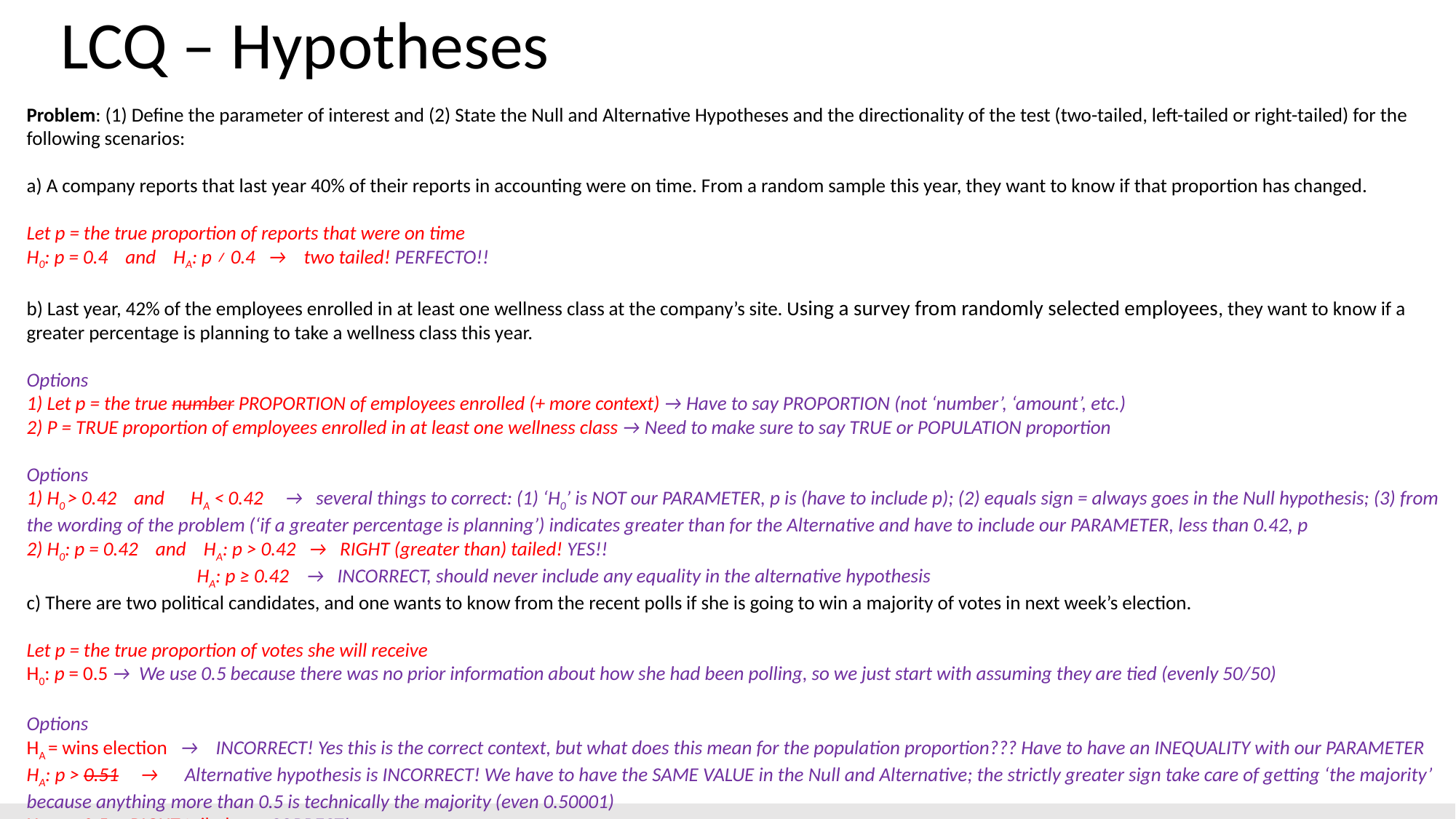

# LCQ – Hypotheses
Problem: (1) Define the parameter of interest and (2) State the Null and Alternative Hypotheses and the directionality of the test (two-tailed, left-tailed or right-tailed) for the following scenarios:

a) A company reports that last year 40% of their reports in accounting were on time. From a random sample this year, they want to know if that proportion has changed.

Let p = the true proportion of reports that were on time
H0: p = 0.4    and    HA: p ≠ 0.4   →    two tailed! PERFECTO!!

b) Last year, 42% of the employees enrolled in at least one wellness class at the company’s site. Using a survey from randomly selected employees, they want to know if a greater percentage is planning to take a wellness class this year.

Options
1) Let p = the true number PROPORTION of employees enrolled (+ more context) → Have to say PROPORTION (not ‘number’, ‘amount’, etc.)
2) P = TRUE proportion of employees enrolled in at least one wellness class → Need to make sure to say TRUE or POPULATION proportion

Options
1) H0 > 0.42    and      HA < 0.42     →   several things to correct: (1) ‘H0’ is NOT our PARAMETER, p is (have to include p); (2) equals sign = always goes in the Null hypothesis; (3) from the wording of the problem (‘if a greater percentage is planning’) indicates greater than for the Alternative and have to include our PARAMETER, less than 0.42, p
2) H0: p = 0.42    and    HA: p > 0.42   →   RIGHT (greater than) tailed! YES!!
                                       HA: p ≥ 0.42    →   INCORRECT, should never include any equality in the alternative hypothesis
c) There are two political candidates, and one wants to know from the recent polls if she is going to win a majority of votes in next week’s election.

Let p = the true proportion of votes she will receive
H0: p = 0.5 →  We use 0.5 because there was no prior information about how she had been polling, so we just start with assuming they are tied (evenly 50/50)

Options
HA = wins election   →    INCORRECT! Yes this is the correct context, but what does this mean for the population proportion??? Have to have an INEQUALITY with our PARAMETER
HA: p > 0.51     →      Alternative hypothesis is INCORRECT! We have to have the SAME VALUE in the Null and Alternative; the strictly greater sign take care of getting ‘the majority’ because anything more than 0.5 is technically the majority (even 0.50001)
HA: p > 0.5     RIGHT tailed  →   CORRECT!